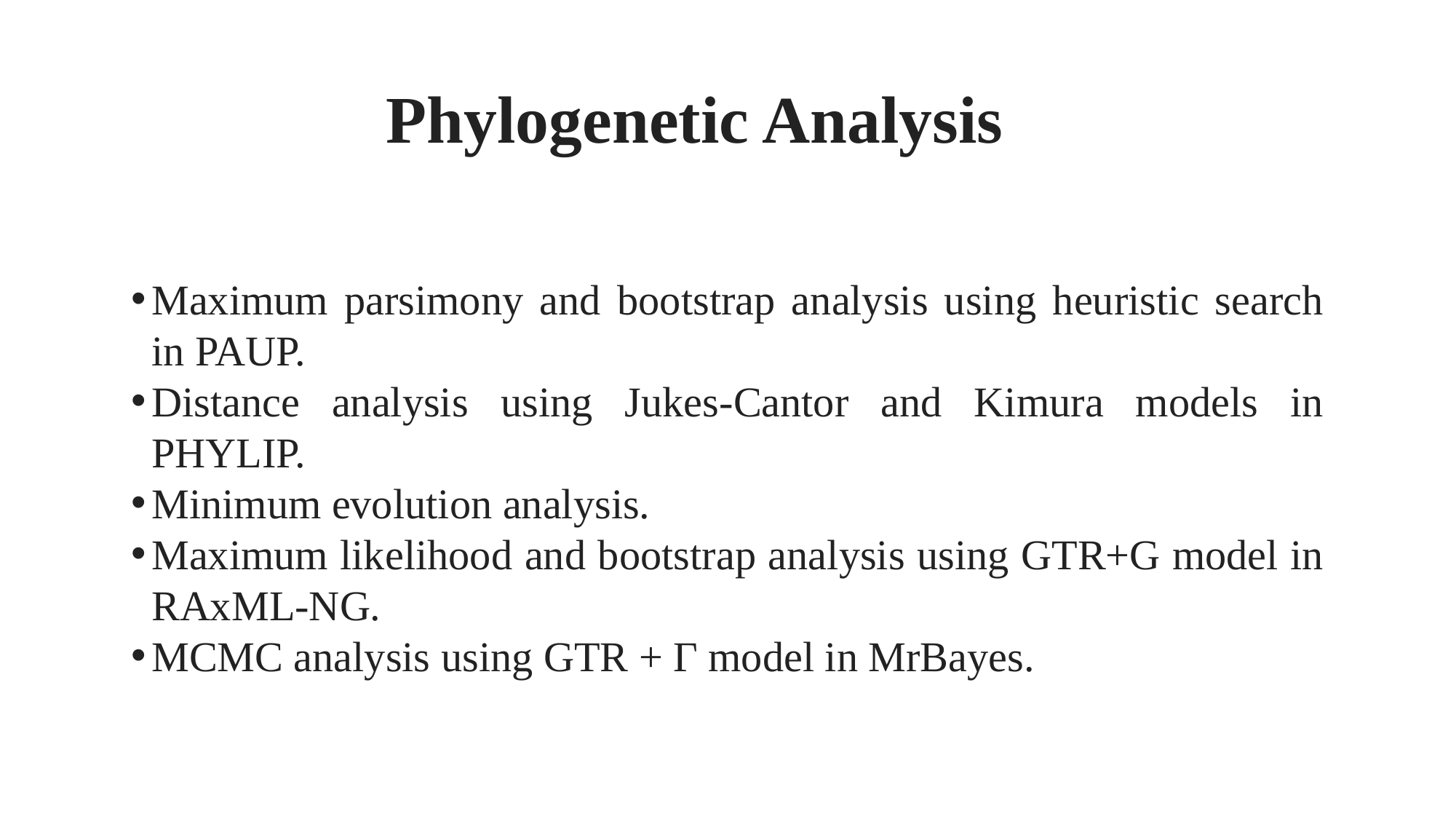

Phylogenetic Analysis
Maximum parsimony and bootstrap analysis using heuristic search in PAUP.
Distance analysis using Jukes-Cantor and Kimura models in PHYLIP.
Minimum evolution analysis.
Maximum likelihood and bootstrap analysis using GTR+G model in RAxML-NG.
MCMC analysis using GTR + Γ model in MrBayes.